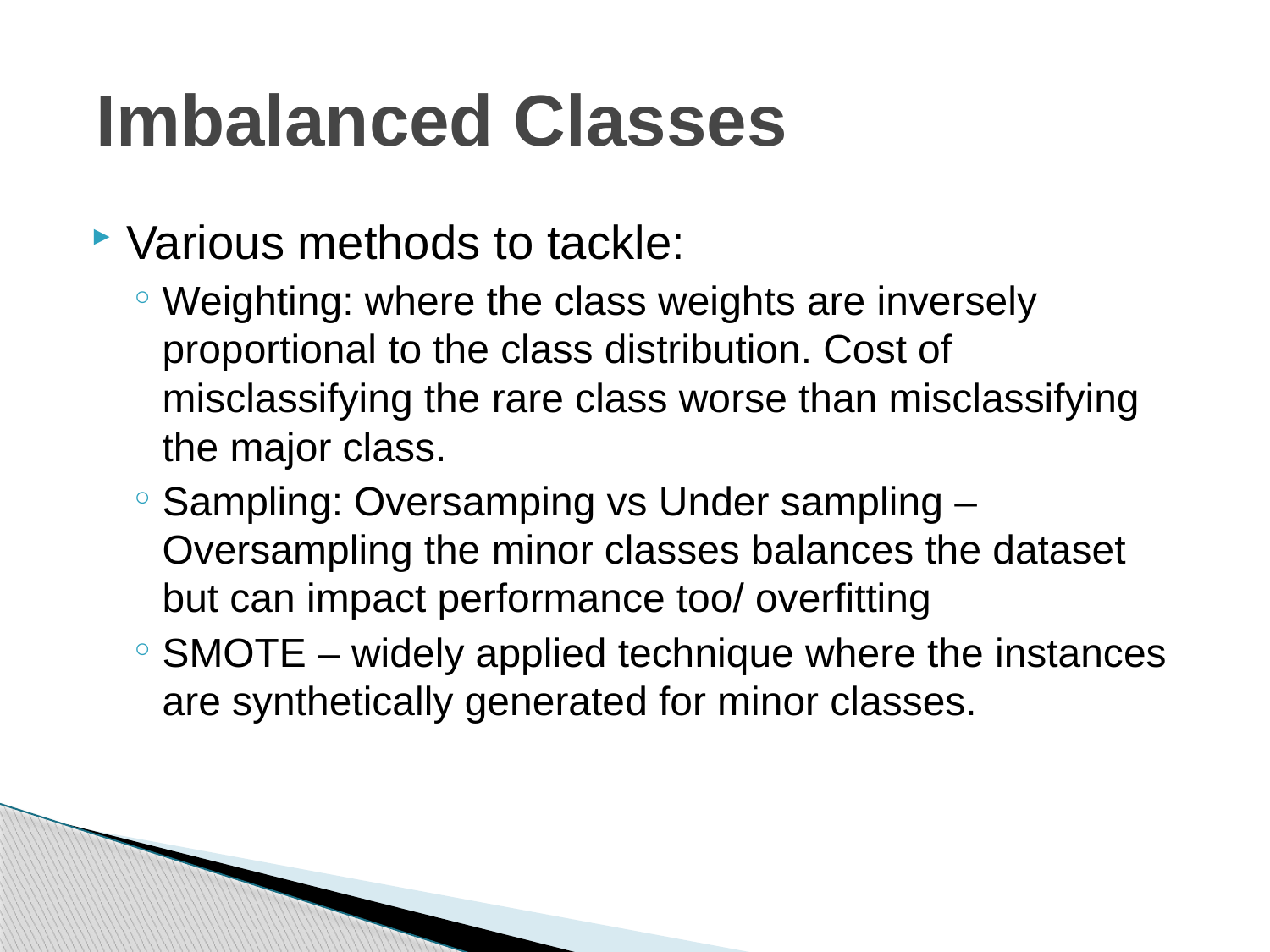

# Imbalanced Classes
Various methods to tackle:
Weighting: where the class weights are inversely proportional to the class distribution. Cost of misclassifying the rare class worse than misclassifying the major class.
Sampling: Oversamping vs Under sampling – Oversampling the minor classes balances the dataset but can impact performance too/ overfitting
SMOTE – widely applied technique where the instances are synthetically generated for minor classes.